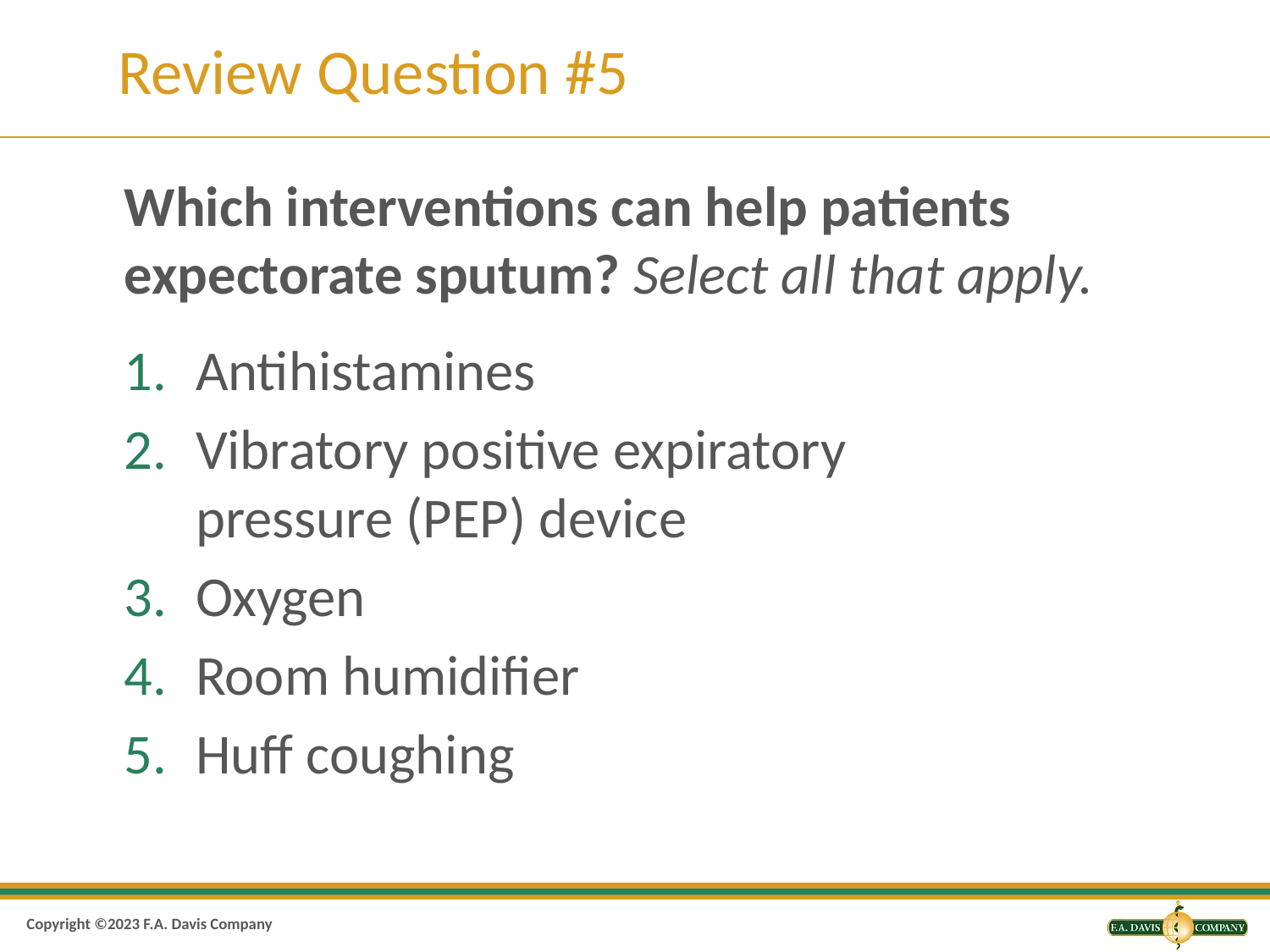

# Review Question #5
Which interventions can help patients expectorate sputum? Select all that apply.
Antihistamines
Vibratory positive expiratory                          pressure (PEP) device
Oxygen
Room humidifier
Huff coughing